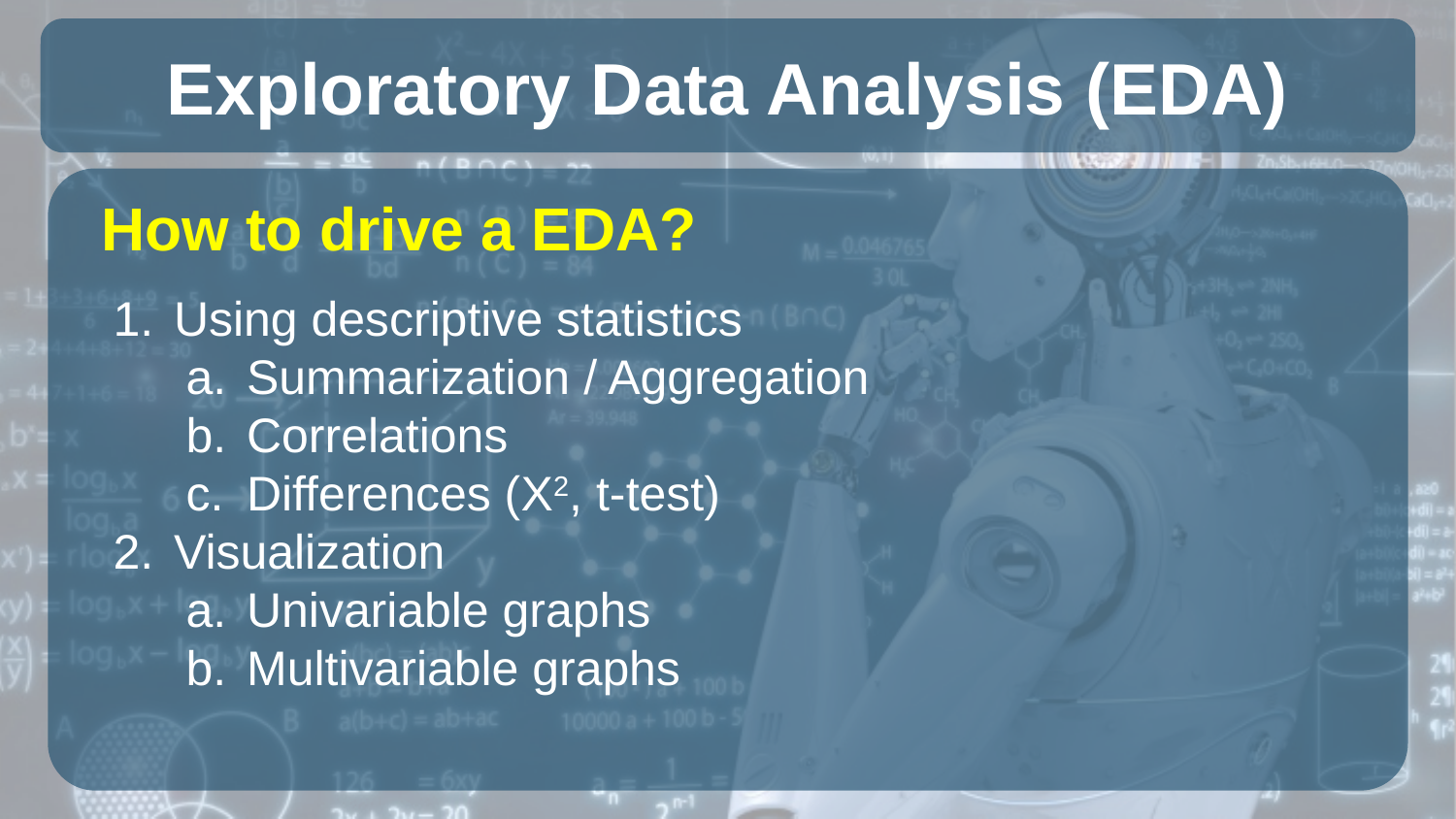

# Exploratory Data Analysis (EDA)
How to drive a EDA?

Using descriptive statistics
Summarization / Aggregation
Correlations
Differences (X2, t-test)
Visualization
Univariable graphs
Multivariable graphs